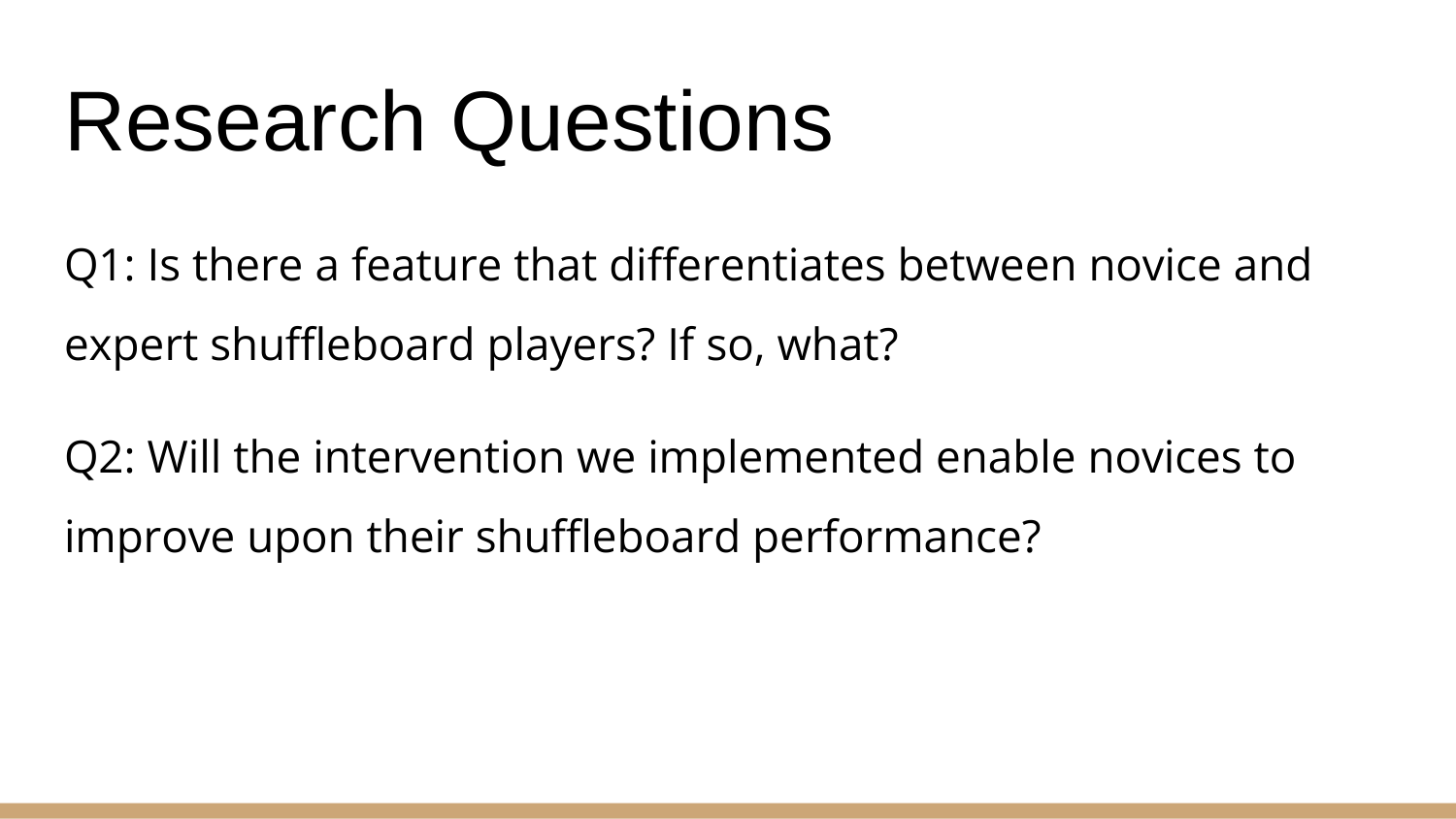

# Research Questions
Q1: Is there a feature that differentiates between novice and expert shuffleboard players? If so, what?
Q2: Will the intervention we implemented enable novices to improve upon their shuffleboard performance?